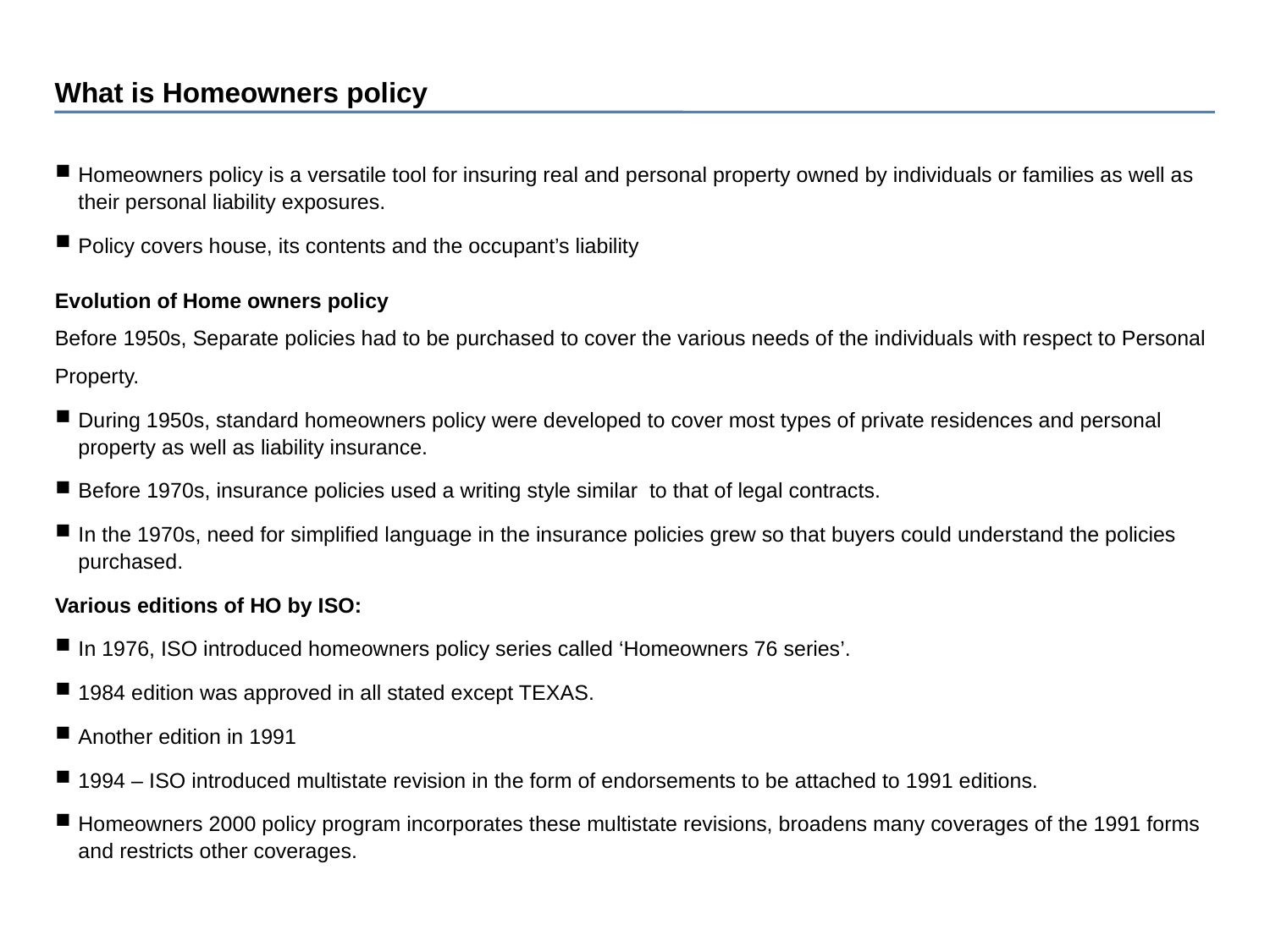

What is Homeowners policy

Homeowners policy is a versatile tool for insuring real and personal property owned by individuals or families as well as their personal liability exposures.
Policy covers house, its contents and the occupant’s liability
Evolution of Home owners policy
Before 1950s, Separate policies had to be purchased to cover the various needs of the individuals with respect to Personal Property.
During 1950s, standard homeowners policy were developed to cover most types of private residences and personal property as well as liability insurance.
Before 1970s, insurance policies used a writing style similar  to that of legal contracts.
In the 1970s, need for simplified language in the insurance policies grew so that buyers could understand the policies purchased.
Various editions of HO by ISO:
In 1976, ISO introduced homeowners policy series called ‘Homeowners 76 series’.
1984 edition was approved in all stated except TEXAS.
Another edition in 1991
1994 – ISO introduced multistate revision in the form of endorsements to be attached to 1991 editions.
Homeowners 2000 policy program incorporates these multistate revisions, broadens many coverages of the 1991 forms  and restricts other coverages.